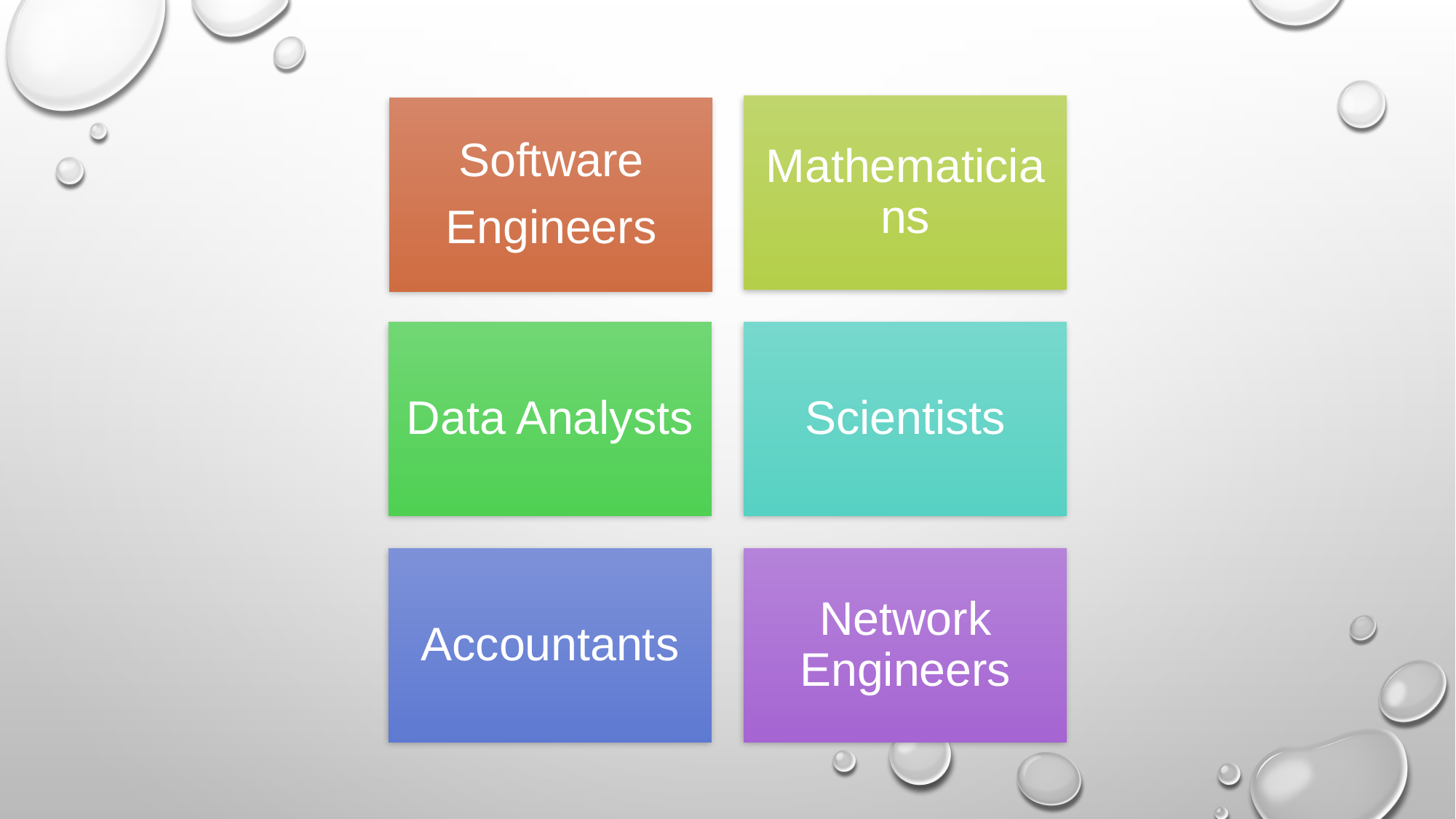

Software
Engineers
Mathematicians
Data Analysts
Scientists
Accountants
Network Engineers